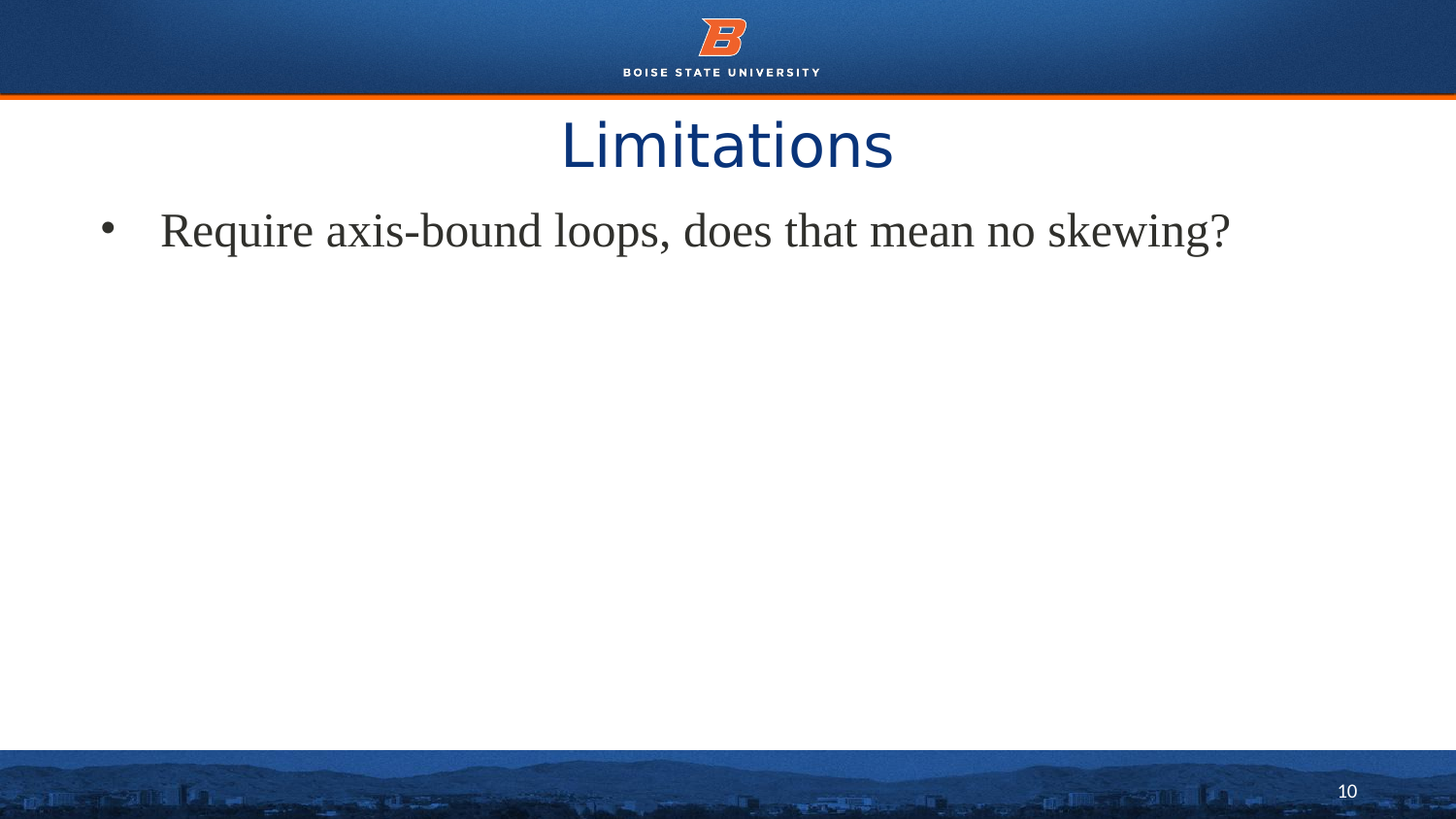

# Limitations
Require axis-bound loops, does that mean no skewing?